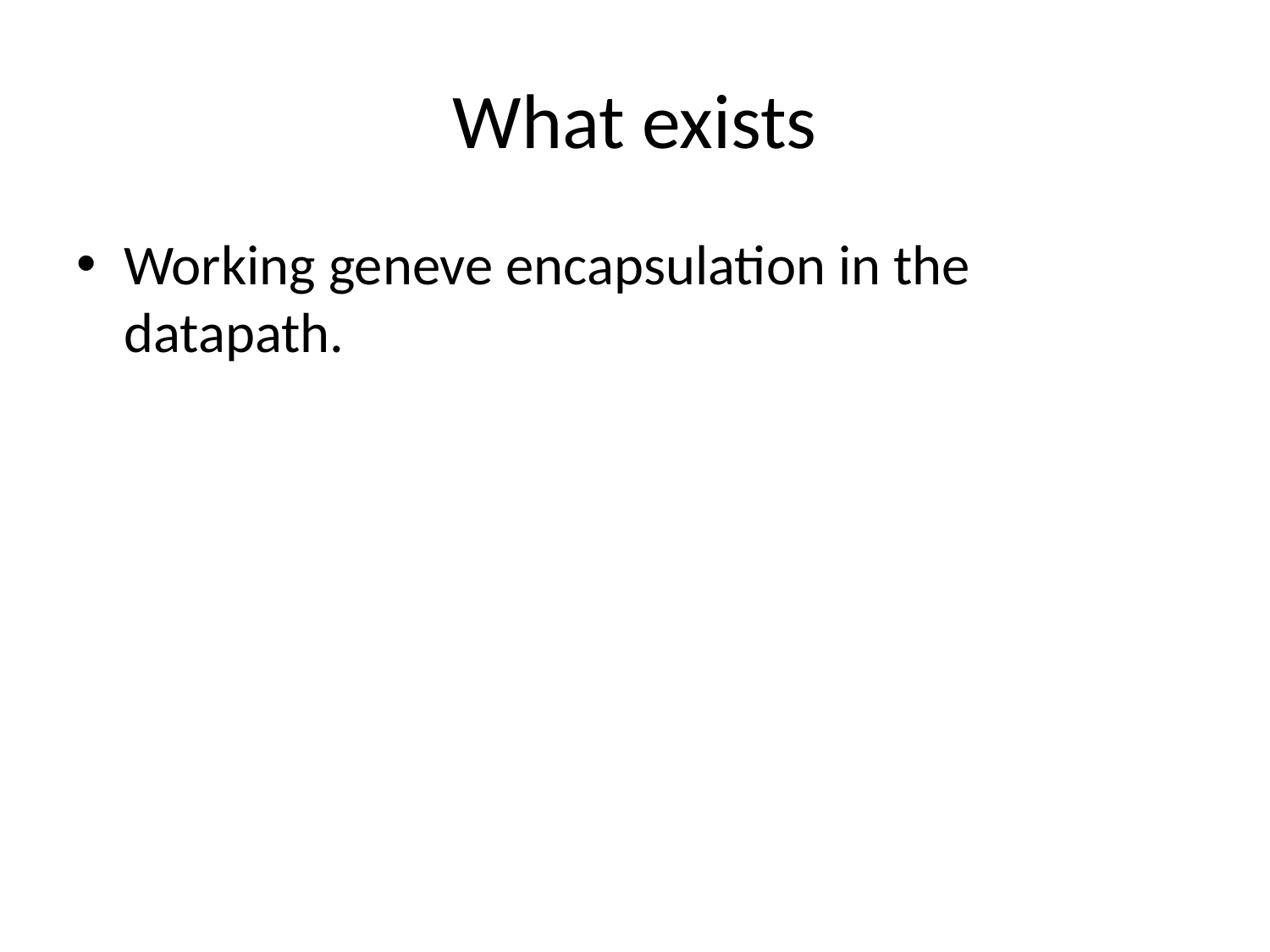

# What exists
Working geneve encapsulation in the datapath.